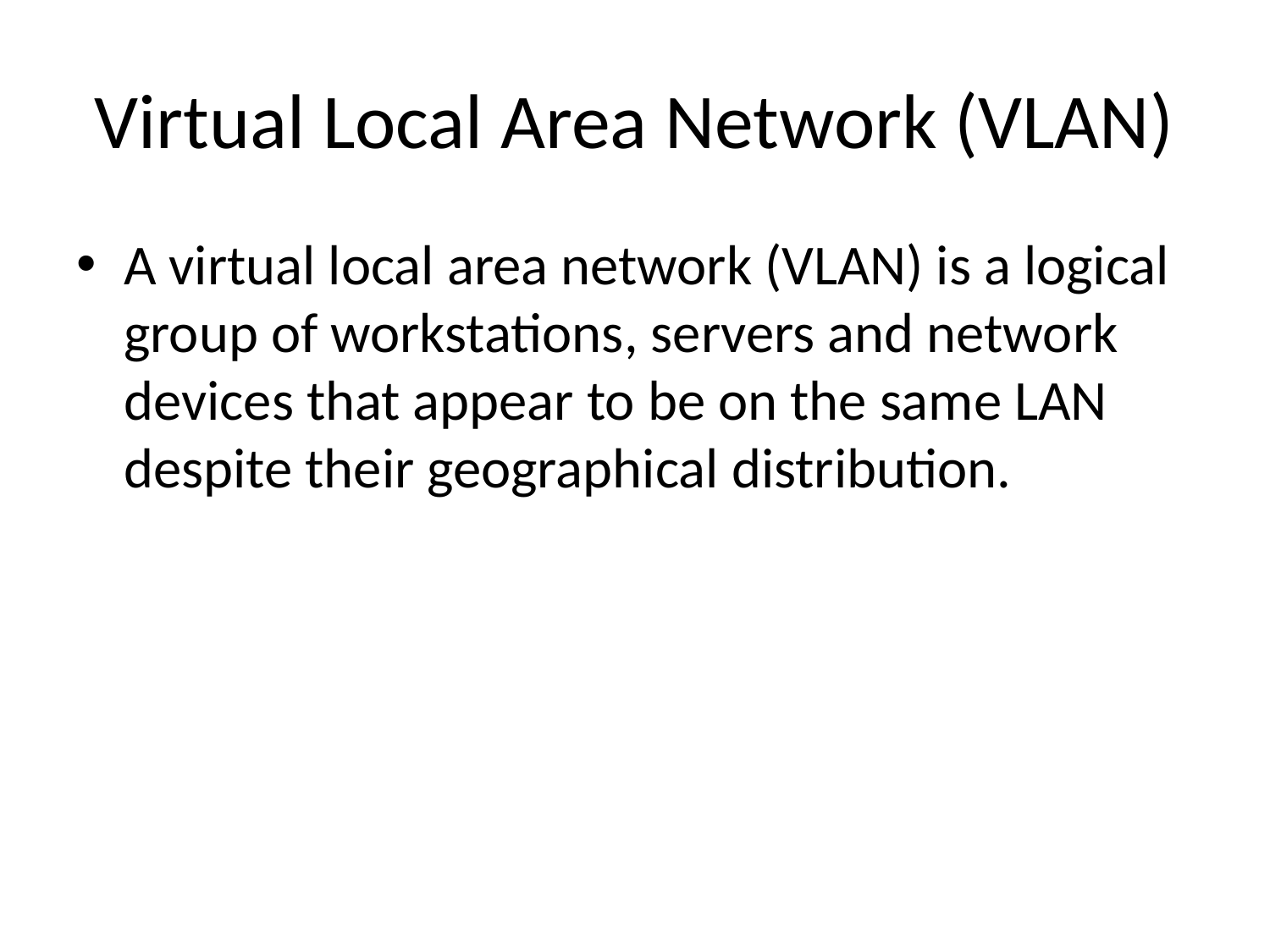

# Virtual Local Area Network (VLAN)
A virtual local area network (VLAN) is a logical group of workstations, servers and network devices that appear to be on the same LAN despite their geographical distribution.